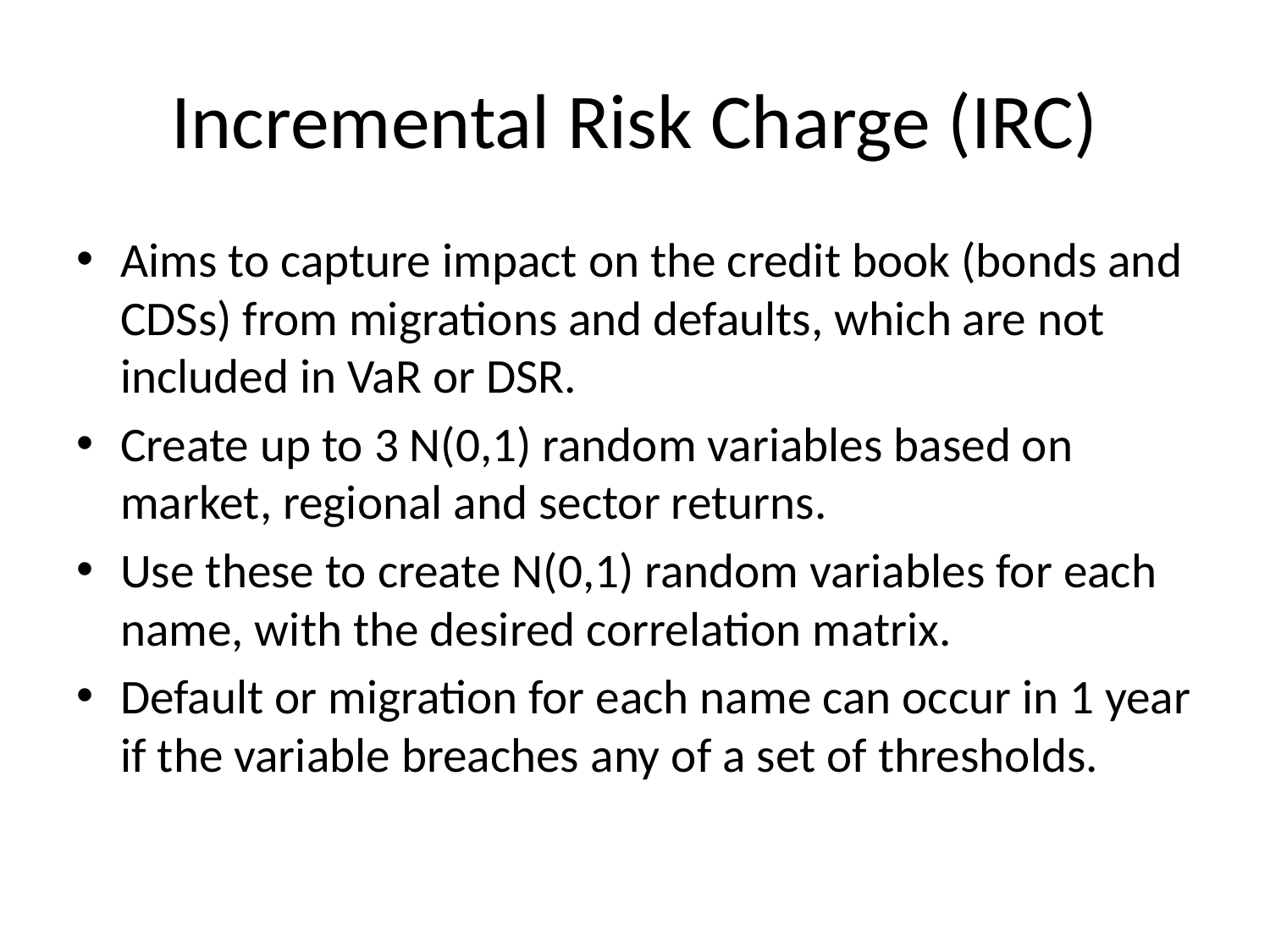

# Incremental Risk Charge (IRC)
Aims to capture impact on the credit book (bonds and CDSs) from migrations and defaults, which are not included in VaR or DSR.
Create up to 3 N(0,1) random variables based on market, regional and sector returns.
Use these to create N(0,1) random variables for each name, with the desired correlation matrix.
Default or migration for each name can occur in 1 year if the variable breaches any of a set of thresholds.